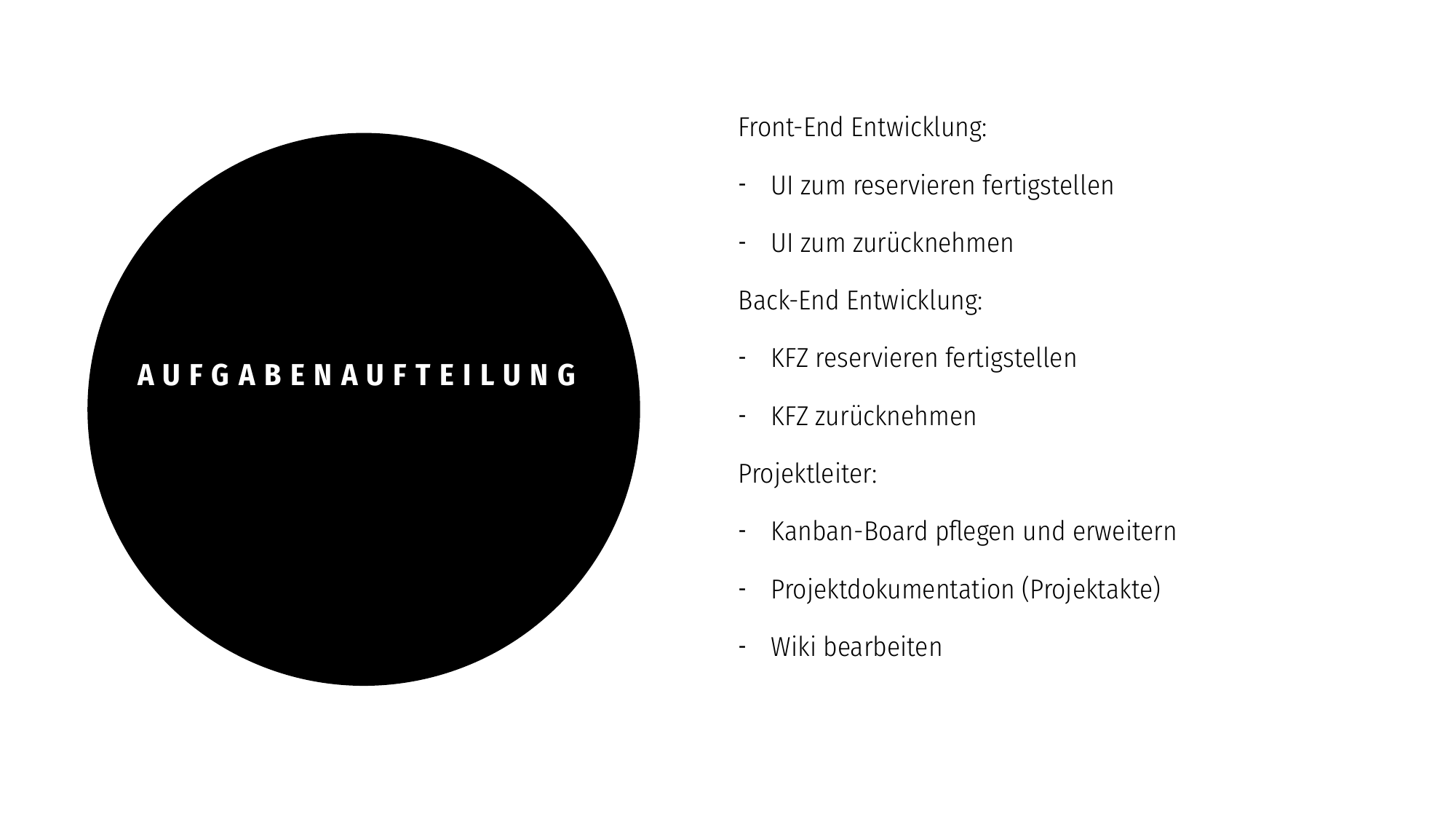

Front-End Entwicklung:
UI zum reservieren fertigstellen
UI zum zurücknehmen
Back-End Entwicklung:
KFZ reservieren fertigstellen
KFZ zurücknehmen
Projektleiter:
Kanban-Board pflegen und erweitern
Projektdokumentation (Projektakte)
Wiki bearbeiten

# Aufgabenaufteilung